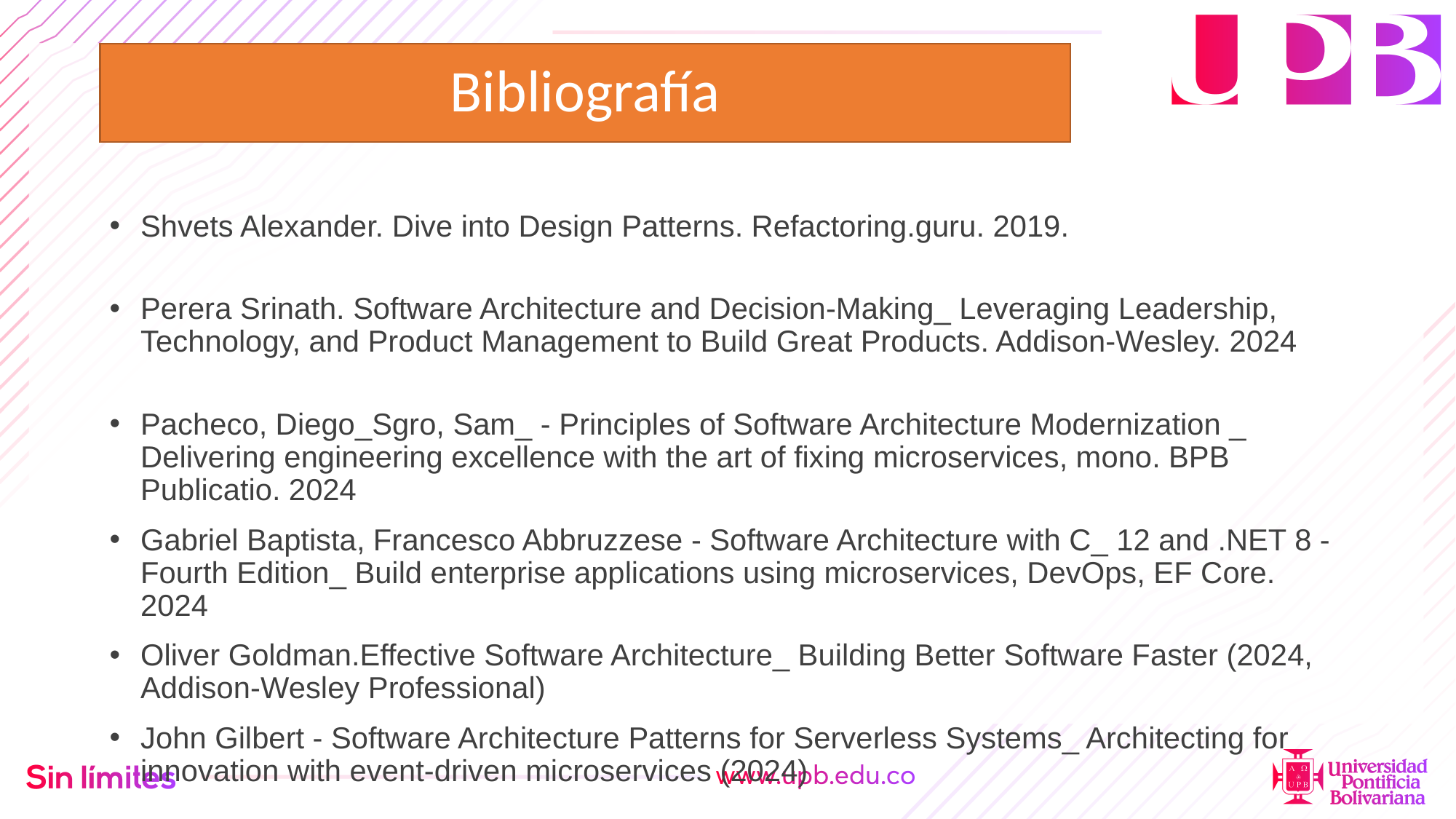

# Bibliografía
Shvets Alexander. Dive into Design Patterns. Refactoring.guru. 2019.
Perera Srinath. Software Architecture and Decision-Making_ Leveraging Leadership, Technology, and Product Management to Build Great Products. Addison-Wesley. 2024
Pacheco, Diego_Sgro, Sam_ - Principles of Software Architecture Modernization _ Delivering engineering excellence with the art of fixing microservices, mono. BPB Publicatio. 2024
Gabriel Baptista, Francesco Abbruzzese - Software Architecture with C_ 12 and .NET 8 - Fourth Edition_ Build enterprise applications using microservices, DevOps, EF Core. 2024
Oliver Goldman.Effective Software Architecture_ Building Better Software Faster (2024, Addison-Wesley Professional)
John Gilbert - Software Architecture Patterns for Serverless Systems_ Architecting for innovation with event-driven microservices (2024)